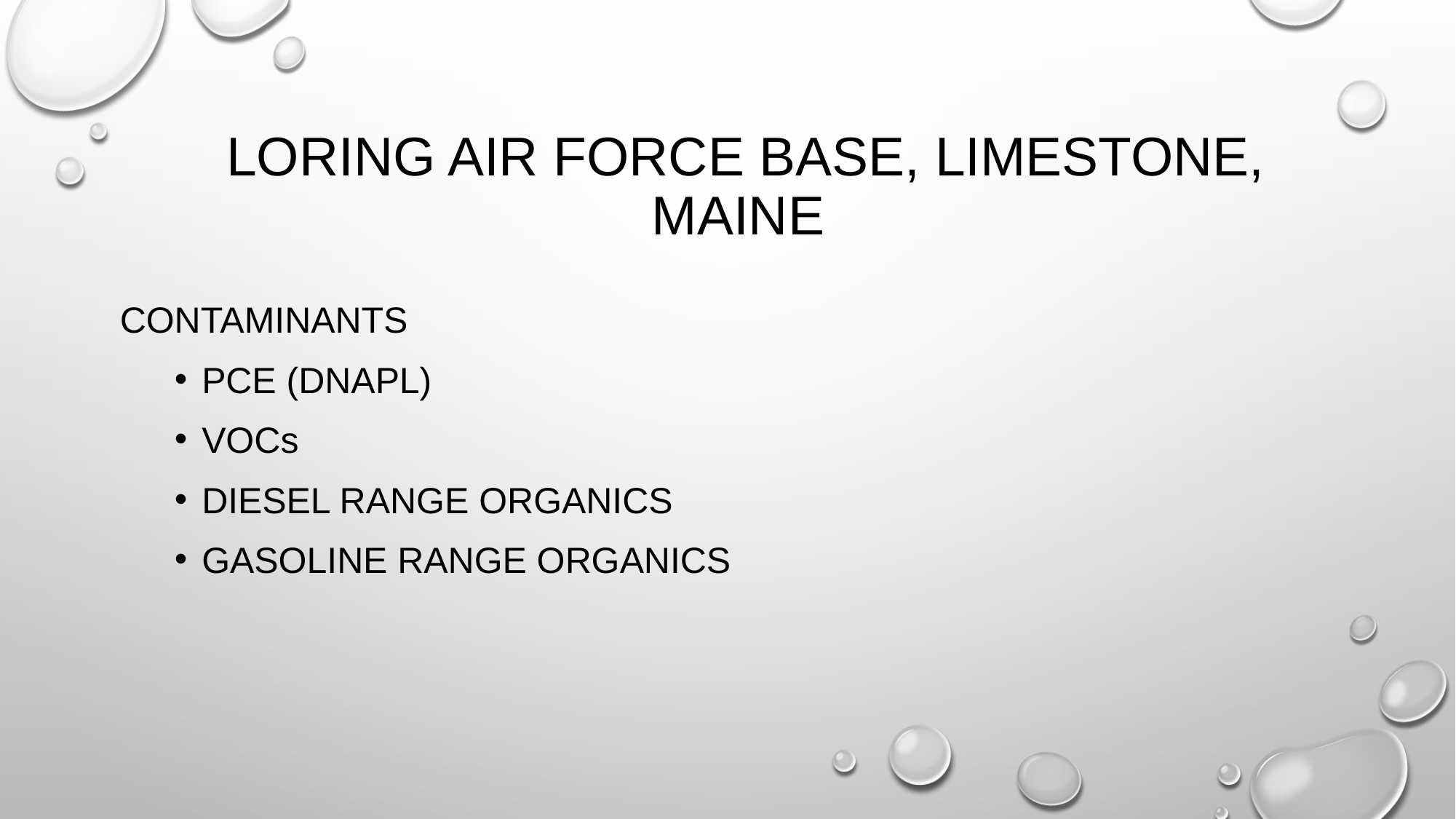

Loring air force base, limestone, maine
Contaminants
PCE (dnapl)
Vocs
diesel range organics
gasoline range organics